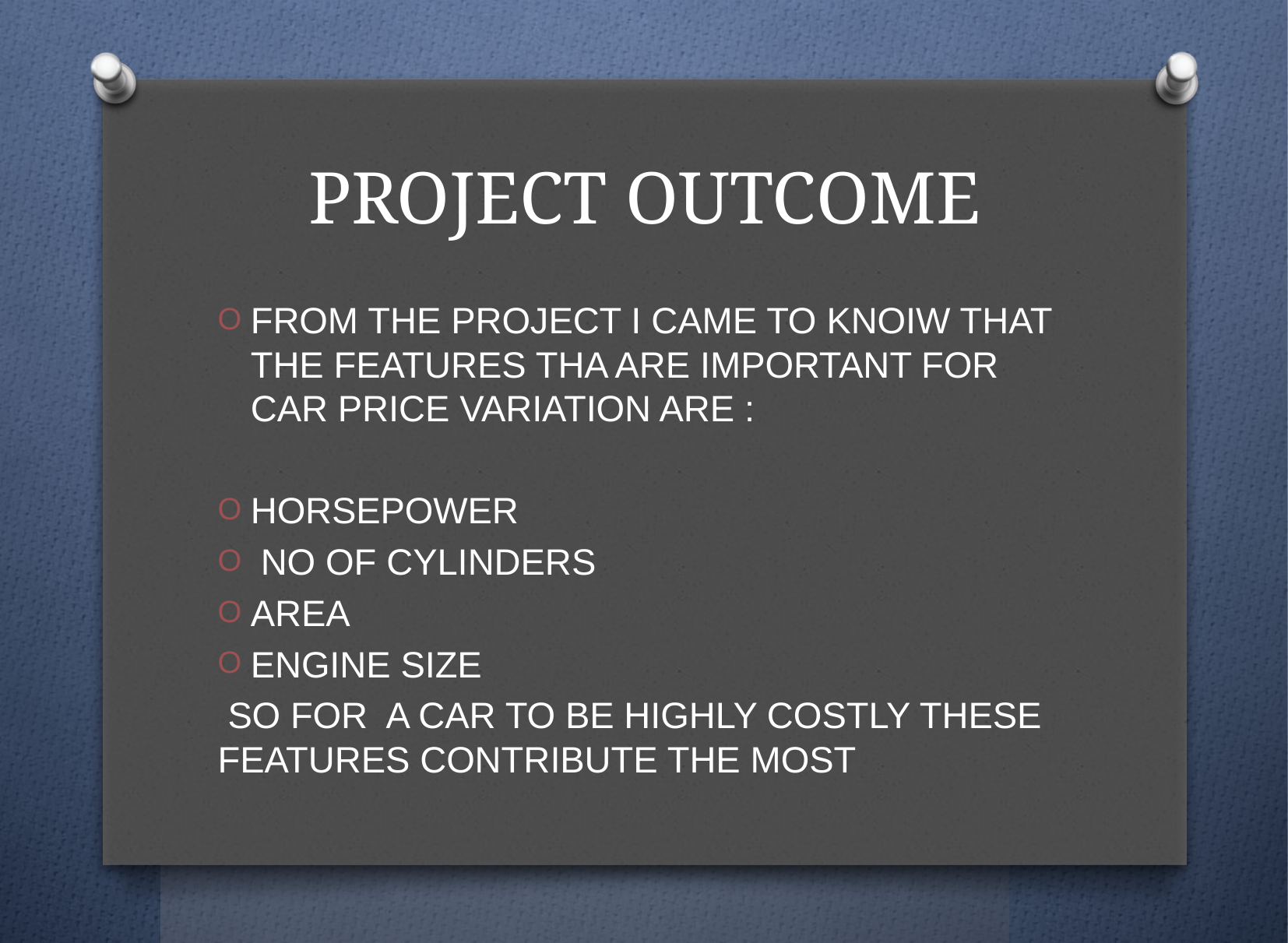

# PROJECT OUTCOME
FROM THE PROJECT I CAME TO KNOIW THAT THE FEATURES THA ARE IMPORTANT FOR CAR PRICE VARIATION ARE :

HORSEPOWER
 NO OF CYLINDERS
AREA
ENGINE SIZE
 SO FOR  A CAR TO BE HIGHLY COSTLY THESE FEATURES CONTRIBUTE THE MOST